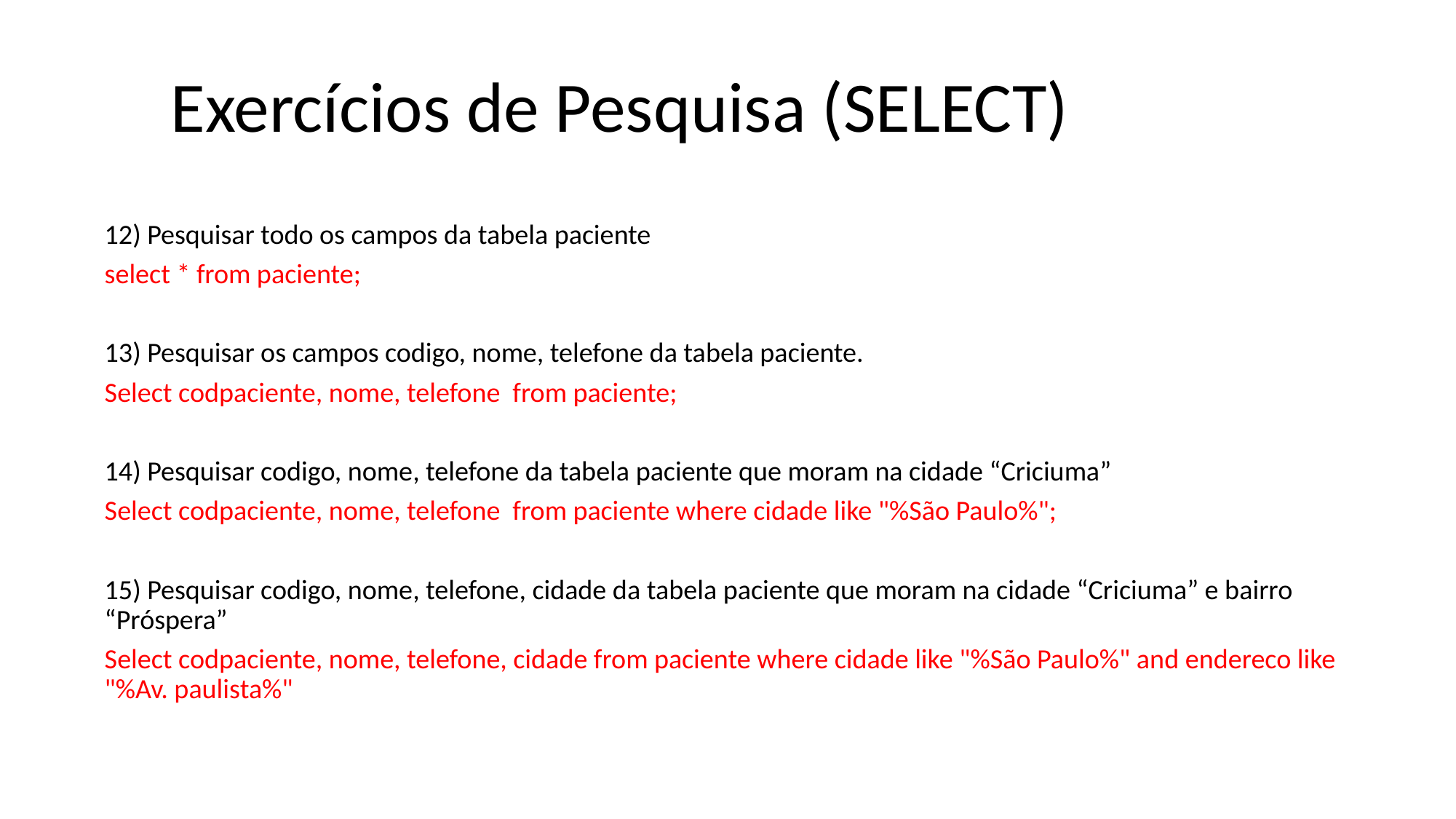

# Exercícios de Pesquisa (SELECT)
12) Pesquisar todo os campos da tabela paciente
select * from paciente;

13) Pesquisar os campos codigo, nome, telefone da tabela paciente.
Select codpaciente, nome, telefone  from paciente;

14) Pesquisar codigo, nome, telefone da tabela paciente que moram na cidade “Criciuma”
Select codpaciente, nome, telefone  from paciente where cidade like "%São Paulo%";

15) Pesquisar codigo, nome, telefone, cidade da tabela paciente que moram na cidade “Criciuma” e bairro “Próspera”
Select codpaciente, nome, telefone, cidade from paciente where cidade like "%São Paulo%" and endereco like "%Av. paulista%"